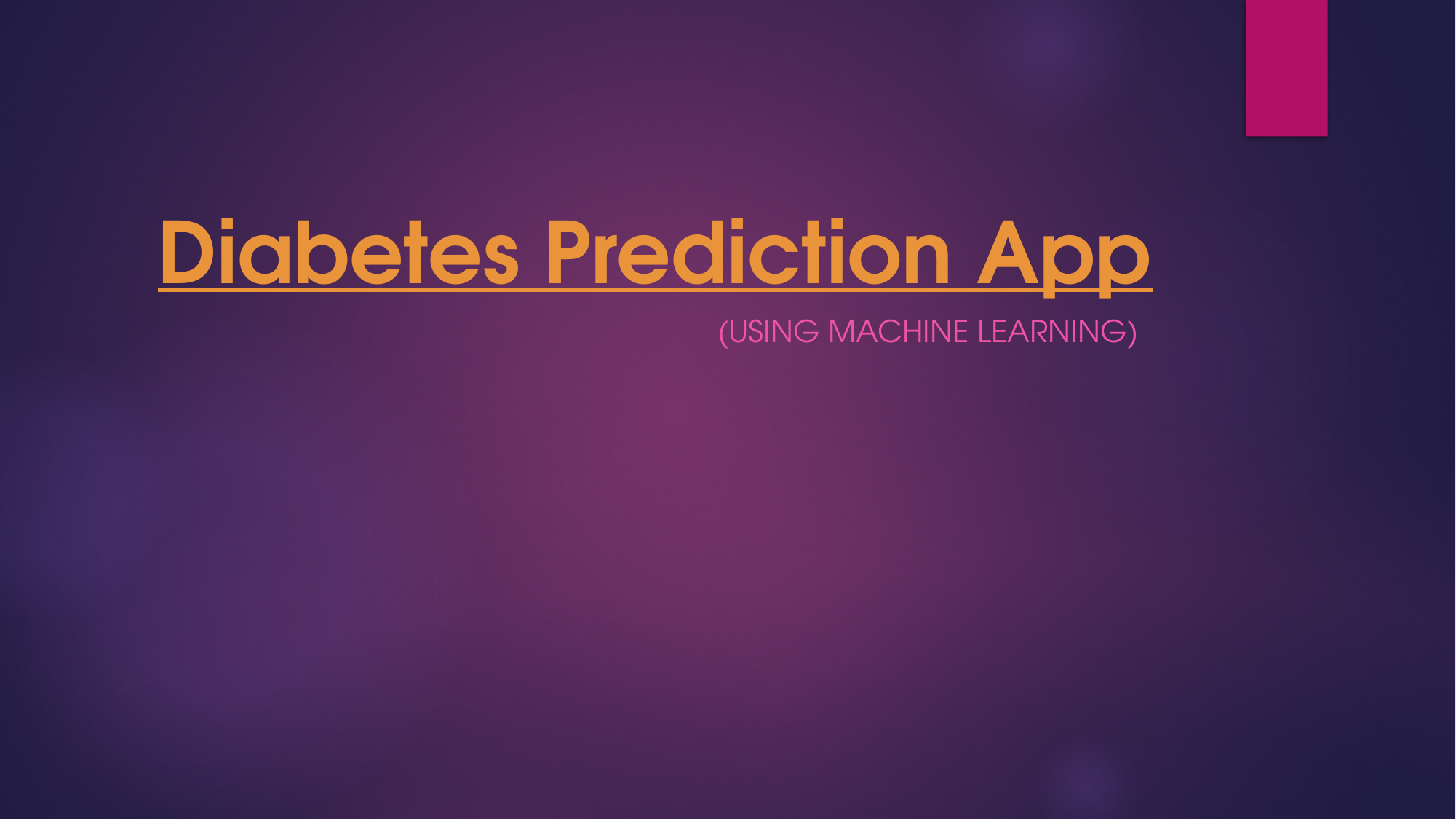

# Diabetes Prediction App
                                                                    (using Machine Learning)